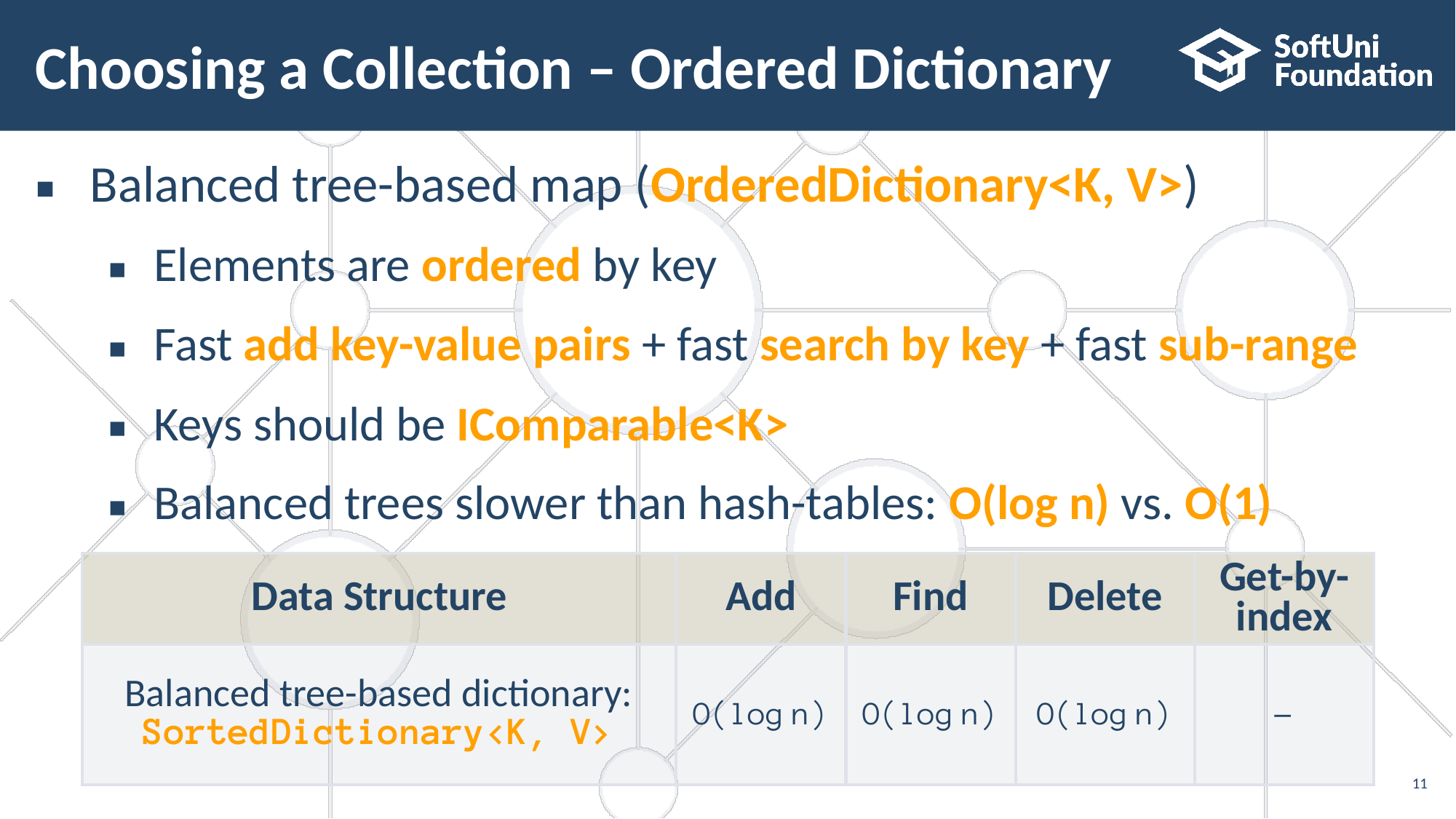

# Choosing a Collection – Ordered Dictionary
Balanced tree-based map (OrderedDictionary<K, V>)
Elements are ordered by key
Fast add key-value pairs + fast search by key + fast sub-range
Keys should be IComparable<K>
Balanced trees slower than hash-tables: O(log n) vs. O(1)
| Data Structure | Add | Find | Delete | Get-by-index |
| --- | --- | --- | --- | --- |
| Balanced tree-based dictionary: SortedDictionary<K, V> | O(log n) | O(log n) | O(log n) | - |
11